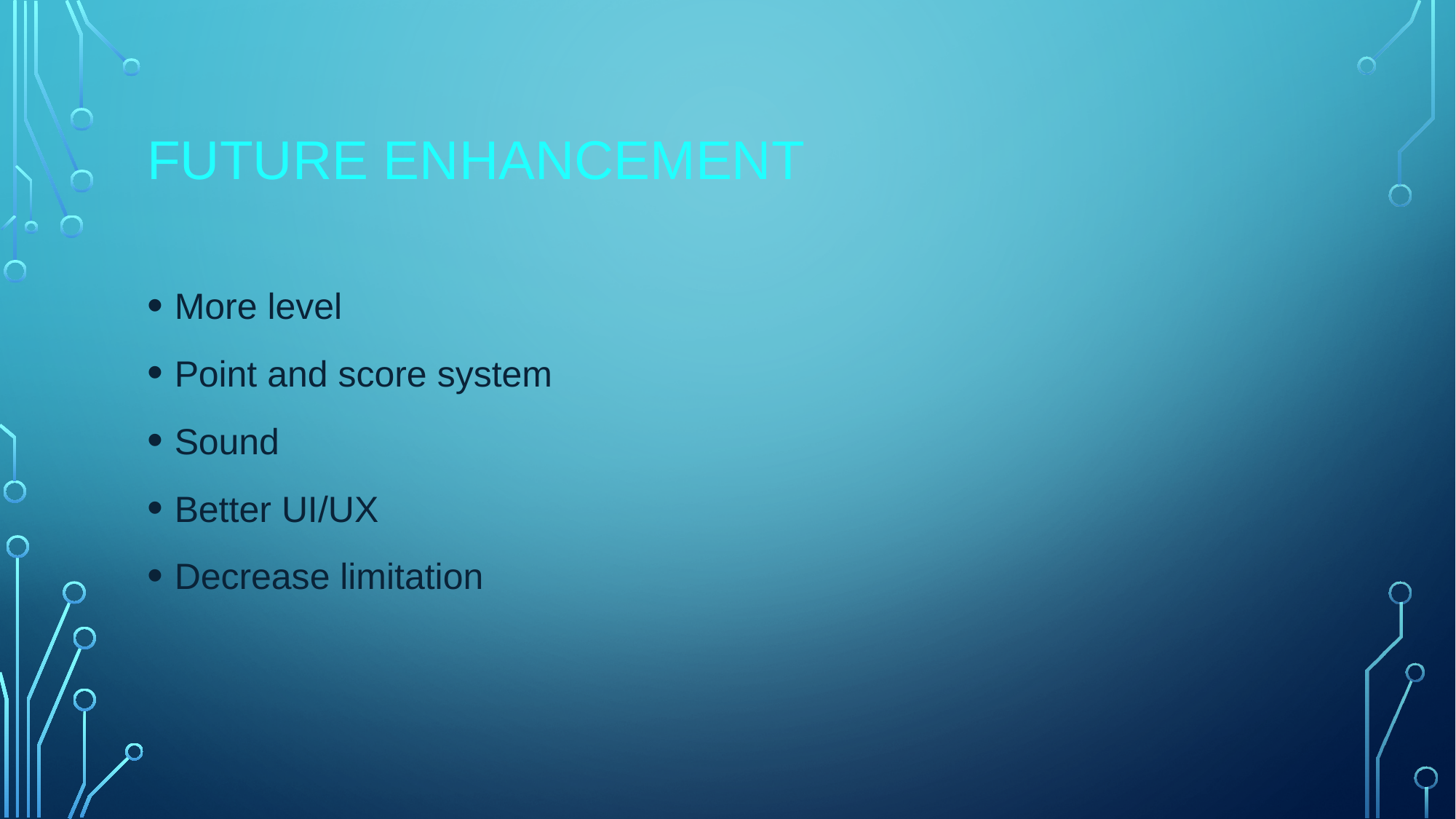

# Future enhancement
More level
Point and score system
Sound
Better UI/UX
Decrease limitation